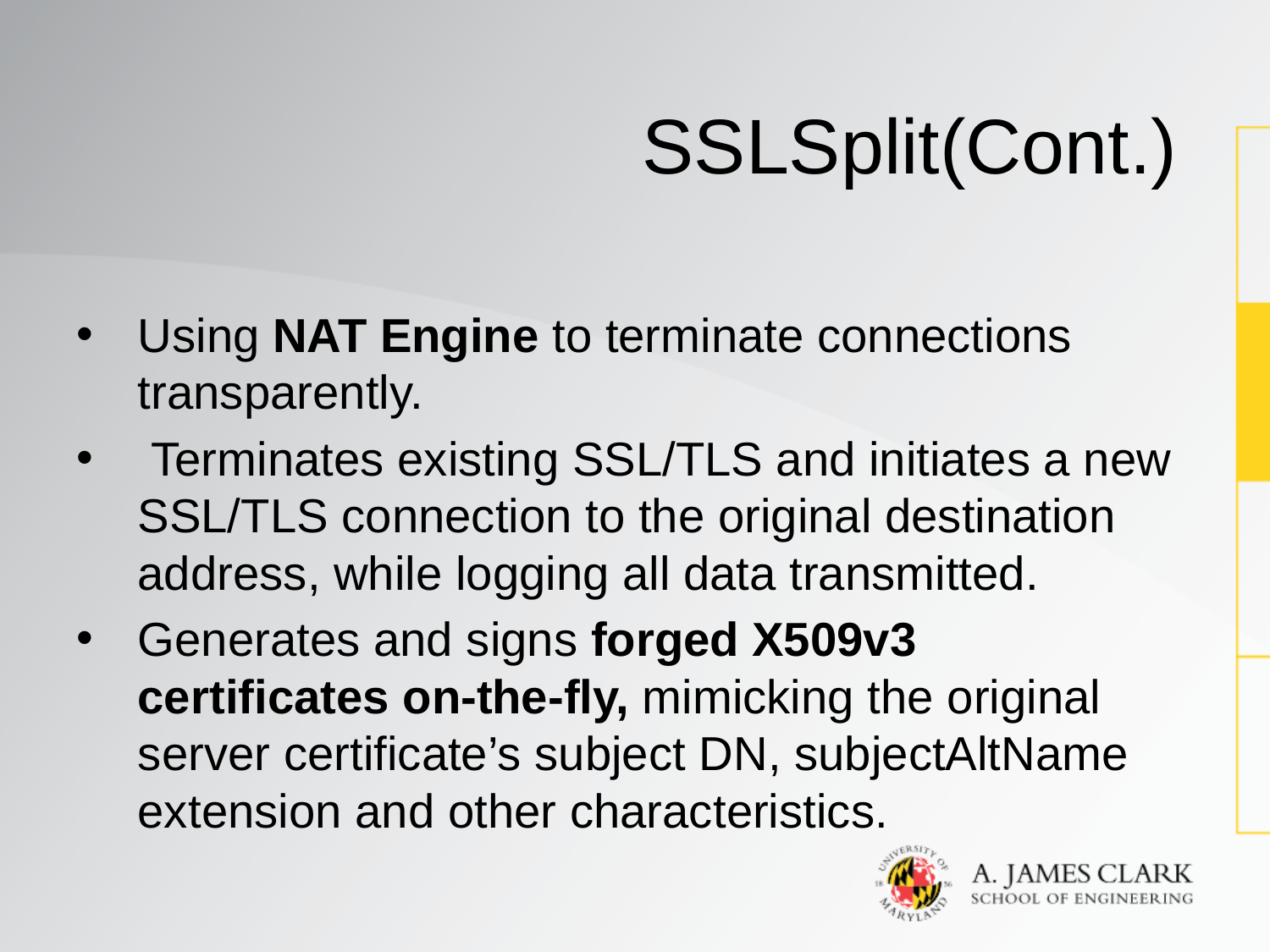

# SSLSplit(Cont.)
Using NAT Engine to terminate connections transparently.
 Terminates existing SSL/TLS and initiates a new SSL/TLS connection to the original destination address, while logging all data transmitted.
Generates and signs forged X509v3 certificates on-the-fly, mimicking the original server certificate’s subject DN, subjectAltName extension and other characteristics.